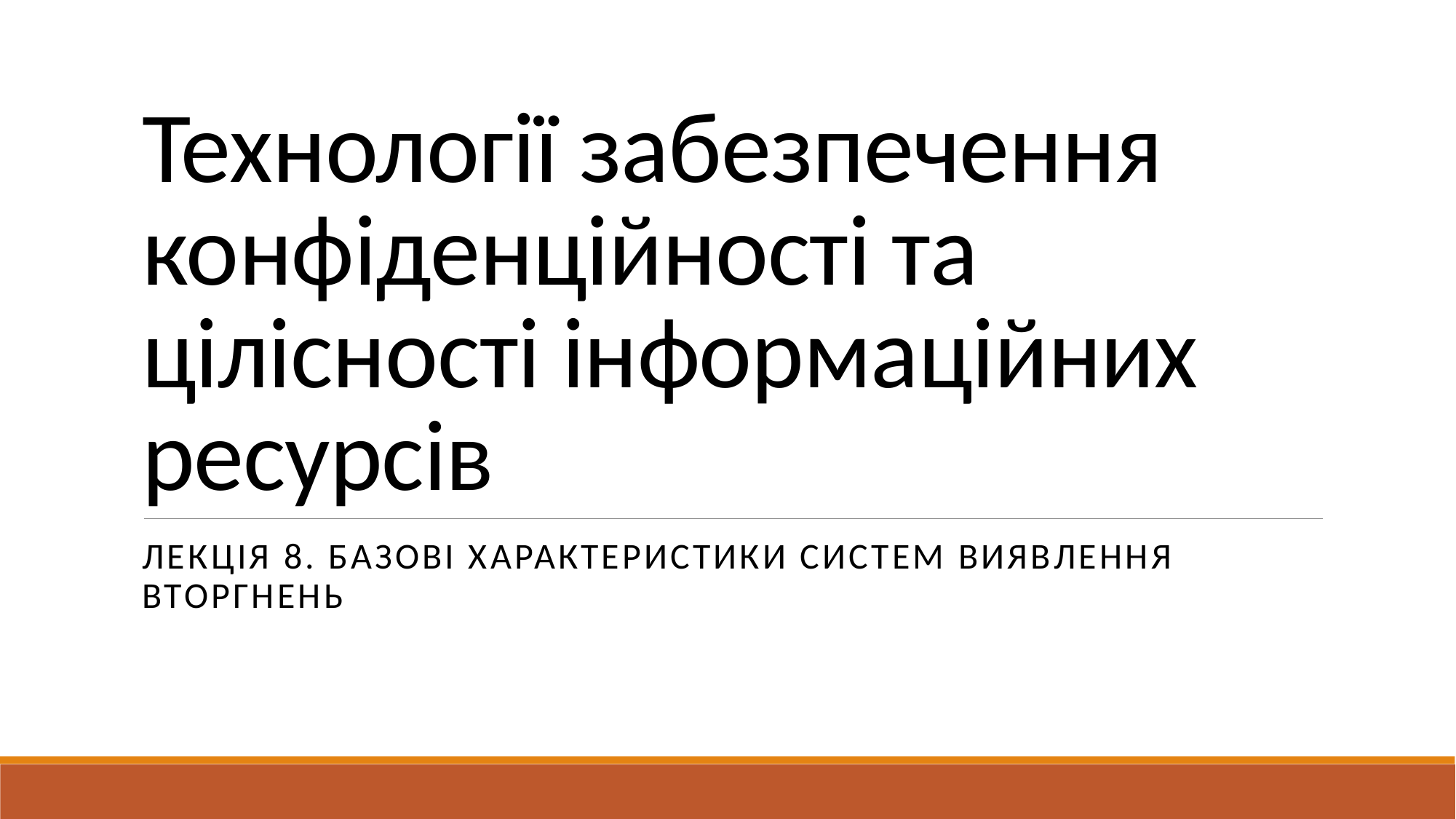

# Технології забезпечення конфіденційності та цілісності інформаційних ресурсів
ЛЕКЦІЯ 8. БАЗОВІ ХАРАКТЕРИСТИКИ СИСТЕМ ВИЯВЛЕННЯ ВТОРГНЕНЬ